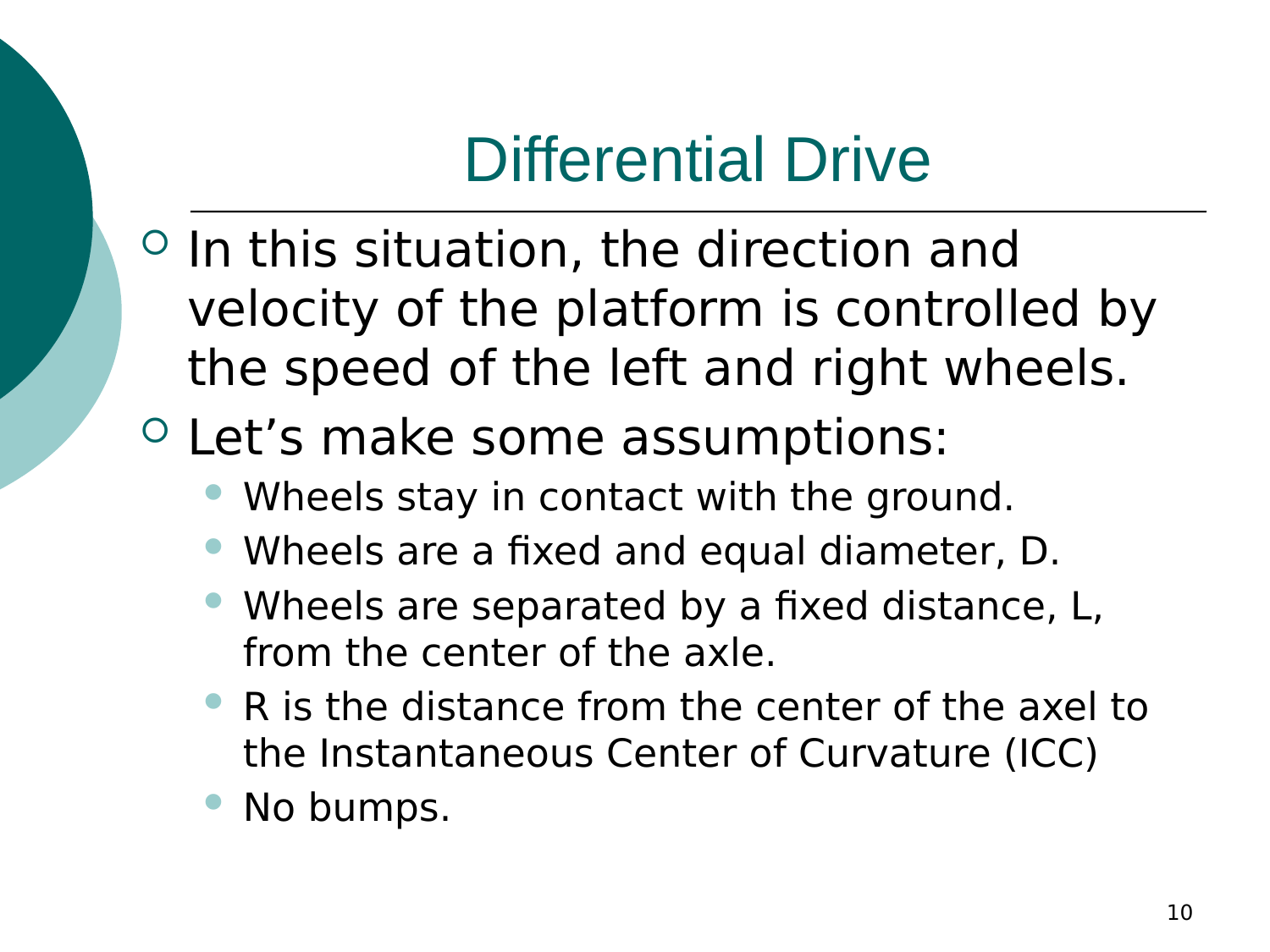

# Differential Drive
In this situation, the direction and velocity of the platform is controlled by the speed of the left and right wheels.
Let’s make some assumptions:
Wheels stay in contact with the ground.
Wheels are a fixed and equal diameter, D.
Wheels are separated by a fixed distance, L, from the center of the axle.
R is the distance from the center of the axel to the Instantaneous Center of Curvature (ICC)
No bumps.

10